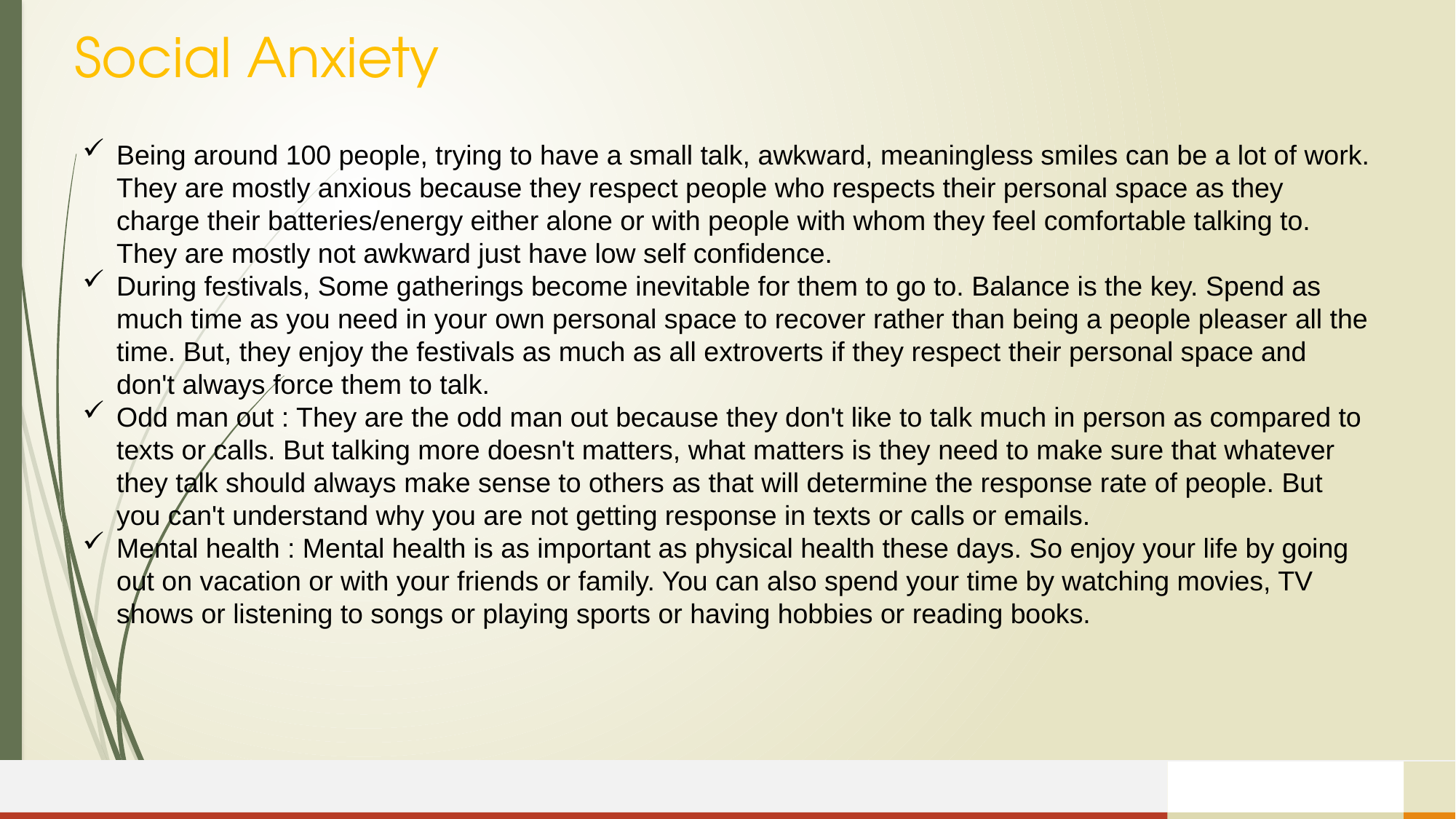

# Social Anxiety
Being around 100 people, trying to have a small talk, awkward, meaningless smiles can be a lot of work. They are mostly anxious because they respect people who respects their personal space as they charge their batteries/energy either alone or with people with whom they feel comfortable talking to. They are mostly not awkward just have low self confidence.
During festivals, Some gatherings become inevitable for them to go to. Balance is the key. Spend as much time as you need in your own personal space to recover rather than being a people pleaser all the time. But, they enjoy the festivals as much as all extroverts if they respect their personal space and don't always force them to talk.
Odd man out : They are the odd man out because they don't like to talk much in person as compared to texts or calls. But talking more doesn't matters, what matters is they need to make sure that whatever they talk should always make sense to others as that will determine the response rate of people. But you can't understand why you are not getting response in texts or calls or emails.
Mental health : Mental health is as important as physical health these days. So enjoy your life by going out on vacation or with your friends or family. You can also spend your time by watching movies, TV shows or listening to songs or playing sports or having hobbies or reading books.